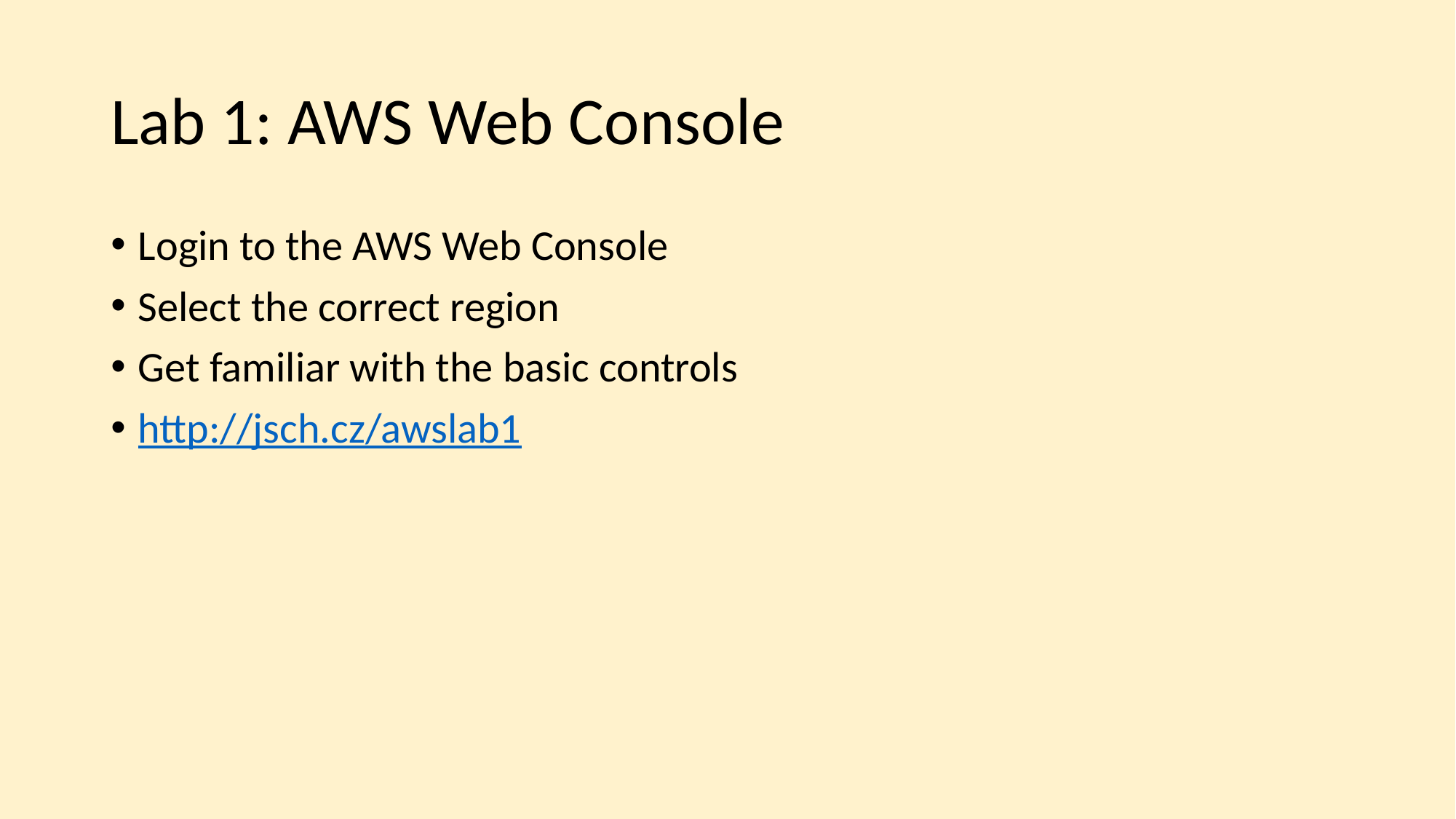

# Lab 1: AWS Web Console
Login to the AWS Web Console
Select the correct region
Get familiar with the basic controls
http://jsch.cz/awslab1